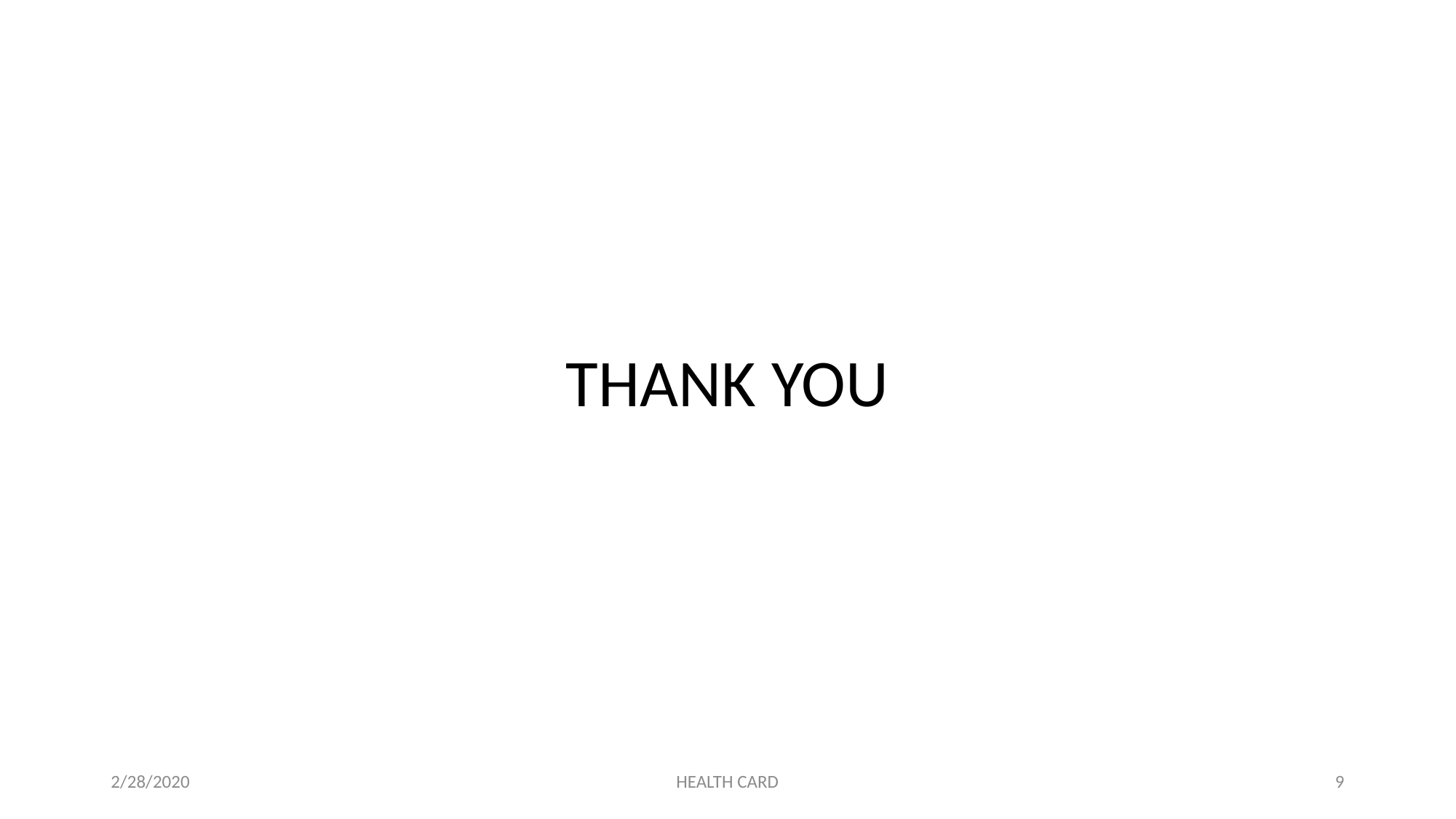

# THANK YOU
2/28/2020
HEALTH CARD
9